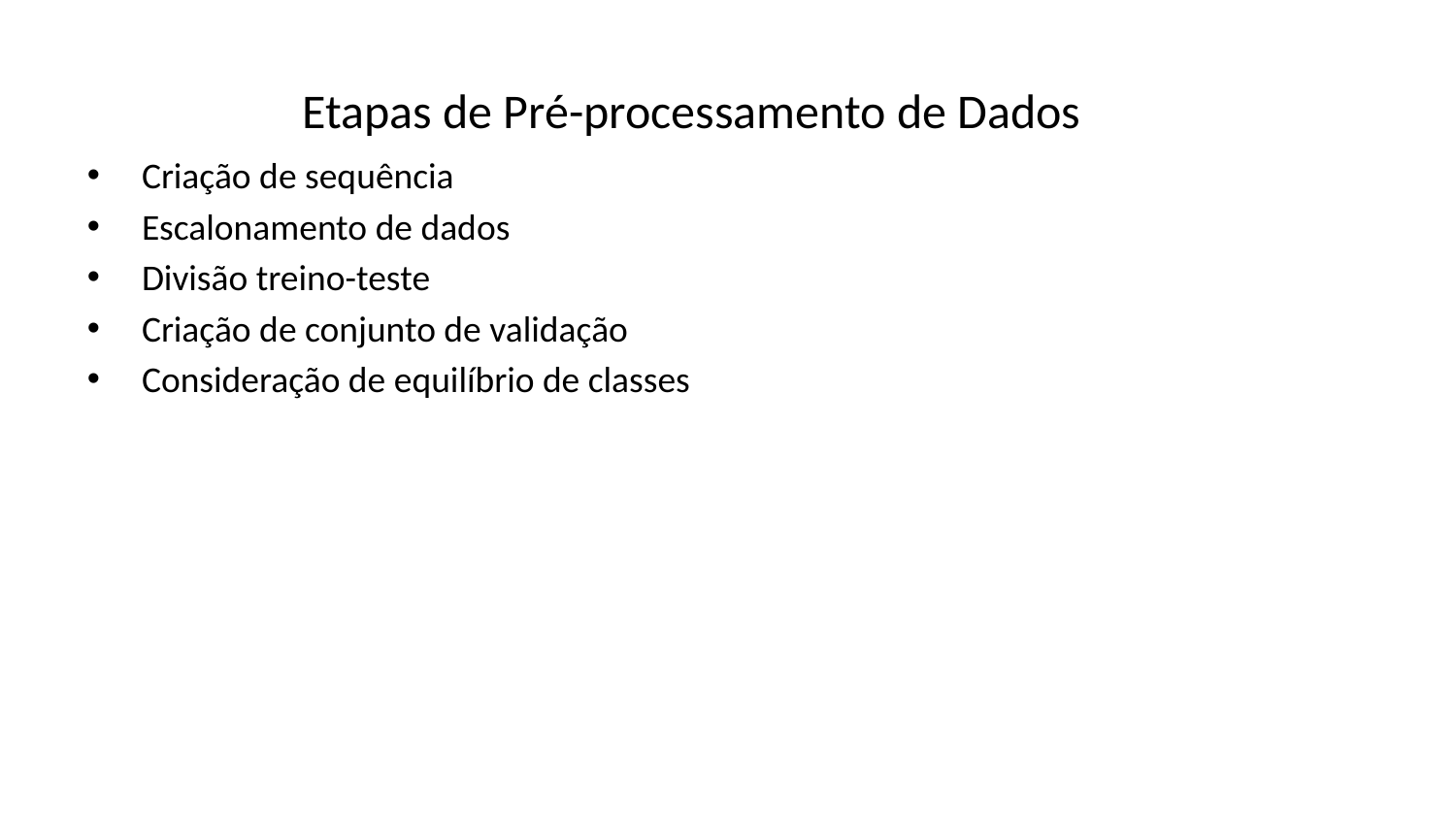

Etapas de Pré-processamento de Dados
Criação de sequência
Escalonamento de dados
Divisão treino-teste
Criação de conjunto de validação
Consideração de equilíbrio de classes